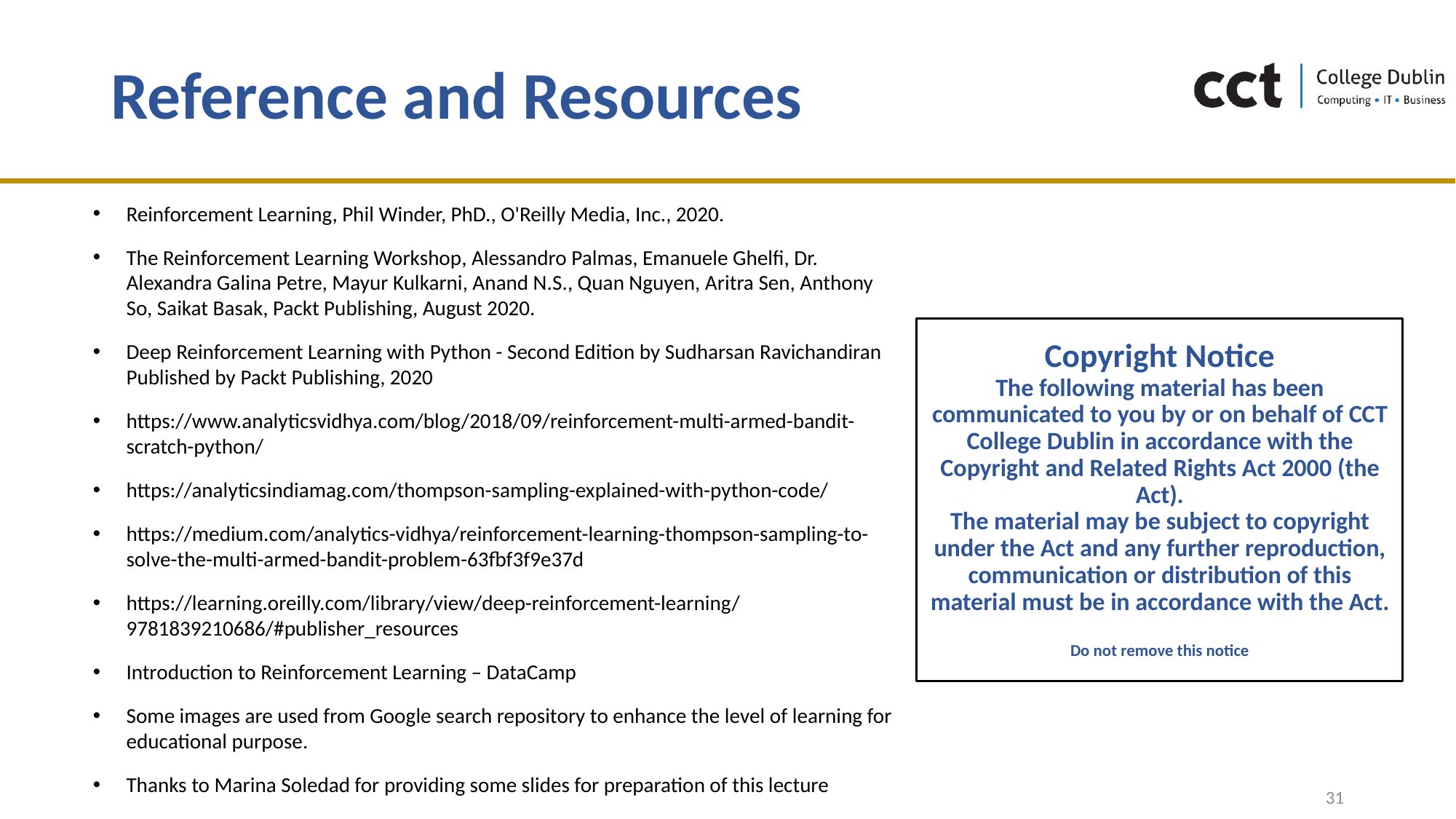

# Reference and Resources
Reinforcement Learning, Phil Winder, PhD., O'Reilly Media, Inc., 2020.
The Reinforcement Learning Workshop, Alessandro Palmas, Emanuele Ghelfi, Dr. Alexandra Galina Petre, Mayur Kulkarni, Anand N.S., Quan Nguyen, Aritra Sen, Anthony So, Saikat Basak, Packt Publishing, August 2020.
Deep Reinforcement Learning with Python - Second Edition by Sudharsan Ravichandiran Published by Packt Publishing, 2020
https://www.analyticsvidhya.com/blog/2018/09/reinforcement-multi-armed-bandit-scratch-python/
https://analyticsindiamag.com/thompson-sampling-explained-with-python-code/
https://medium.com/analytics-vidhya/reinforcement-learning-thompson-sampling-to-solve-the-multi-armed-bandit-problem-63fbf3f9e37d
https://learning.oreilly.com/library/view/deep-reinforcement-learning/9781839210686/#publisher_resources
Introduction to Reinforcement Learning – DataCamp
Some images are used from Google search repository to enhance the level of learning for educational purpose.
Thanks to Marina Soledad for providing some slides for preparation of this lecture
Copyright Notice
The following material has been communicated to you by or on behalf of CCT College Dublin in accordance with the Copyright and Related Rights Act 2000 (the Act).
The material may be subject to copyright under the Act and any further reproduction, communication or distribution of this material must be in accordance with the Act.
Do not remove this notice
31